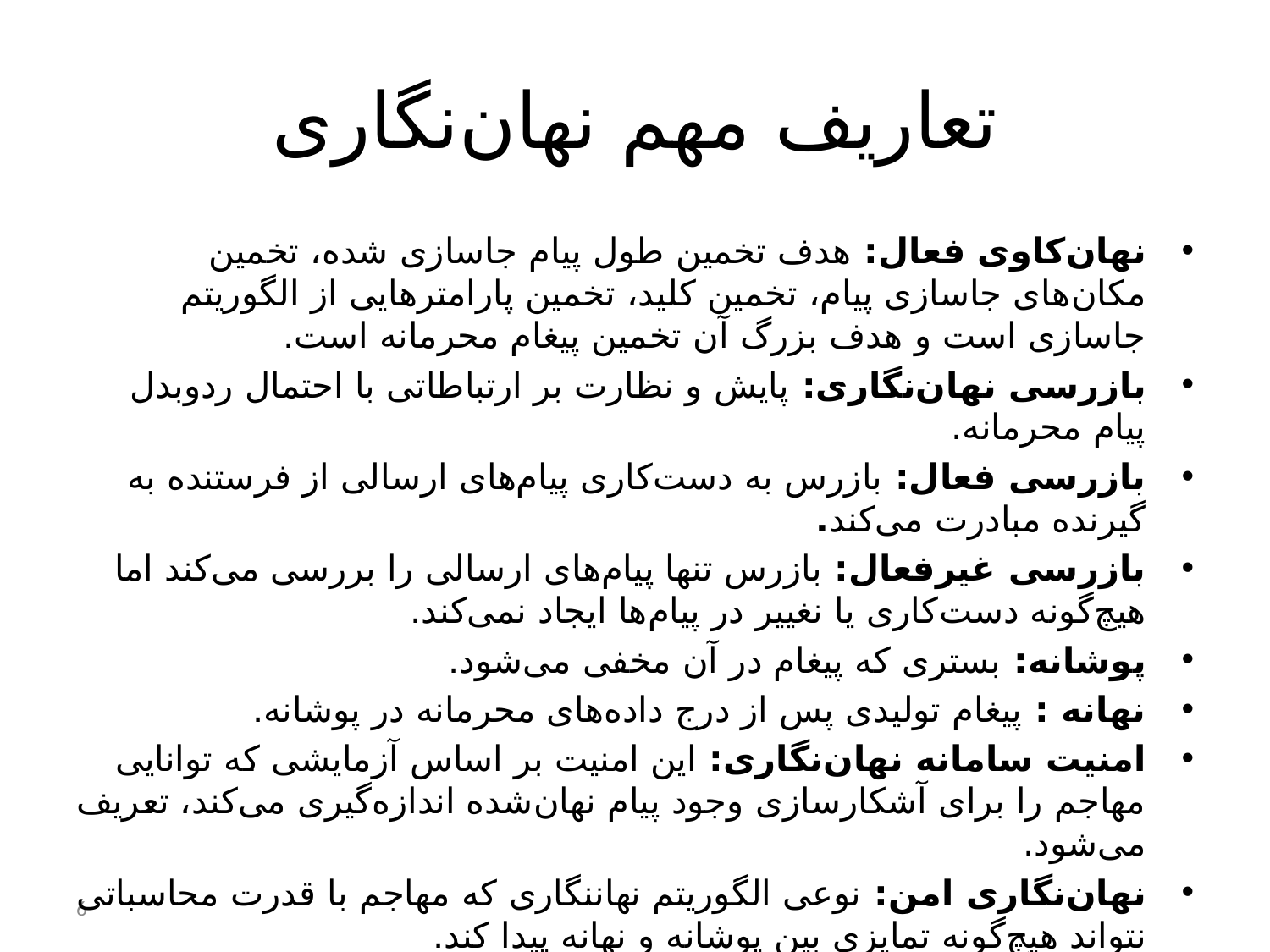

# تعاریف مهم نهان‌نگاری
نهان‌کاوی فعال: هدف تخمین طول پیام جاسازی شده، تخمین مکان‌های جاسازی پیام، تخمین کلید، تخمین پارامترهایی از الگوریتم جاسازی است و هدف بزرگ آن تخمین پیغام محرمانه است.
بازرسی نهان‌نگاری: پایش و نظارت بر ارتباطاتی با احتمال ردوبدل پیام محرمانه.
بازرسی فعال: بازرس به دست‌کاری پیام‌های ارسالی از فرستنده به گیرنده مبادرت می‌کند.
بازرسی غیرفعال: بازرس تنها پیام‌های ارسالی را بررسی می‌کند اما هیچ‌گونه دست‌کاری یا نغییر در پیام‌ها ایجاد نمی‌کند.
پوشانه: بستری که پیغام در آن مخفی می‌شود.
نهانه : پیغام تولیدی پس از درج داده‌های محرمانه در پوشانه.
امنیت سامانه نهان‌نگاری: این امنیت بر اساس آزمایشی که توانایی مهاجم را برای آشکارسازی وجود پیام نهان‌شده اندازه‌گیری می‌کند، تعریف می‌شود.
نهان‌نگاری امن: نوعی الگوریتم نهان‎نگاری که مهاجم با قدرت محاسباتی نتواند هیچ‌گونه تمایزی بین پوشانه و نهانه پیدا کند.
6